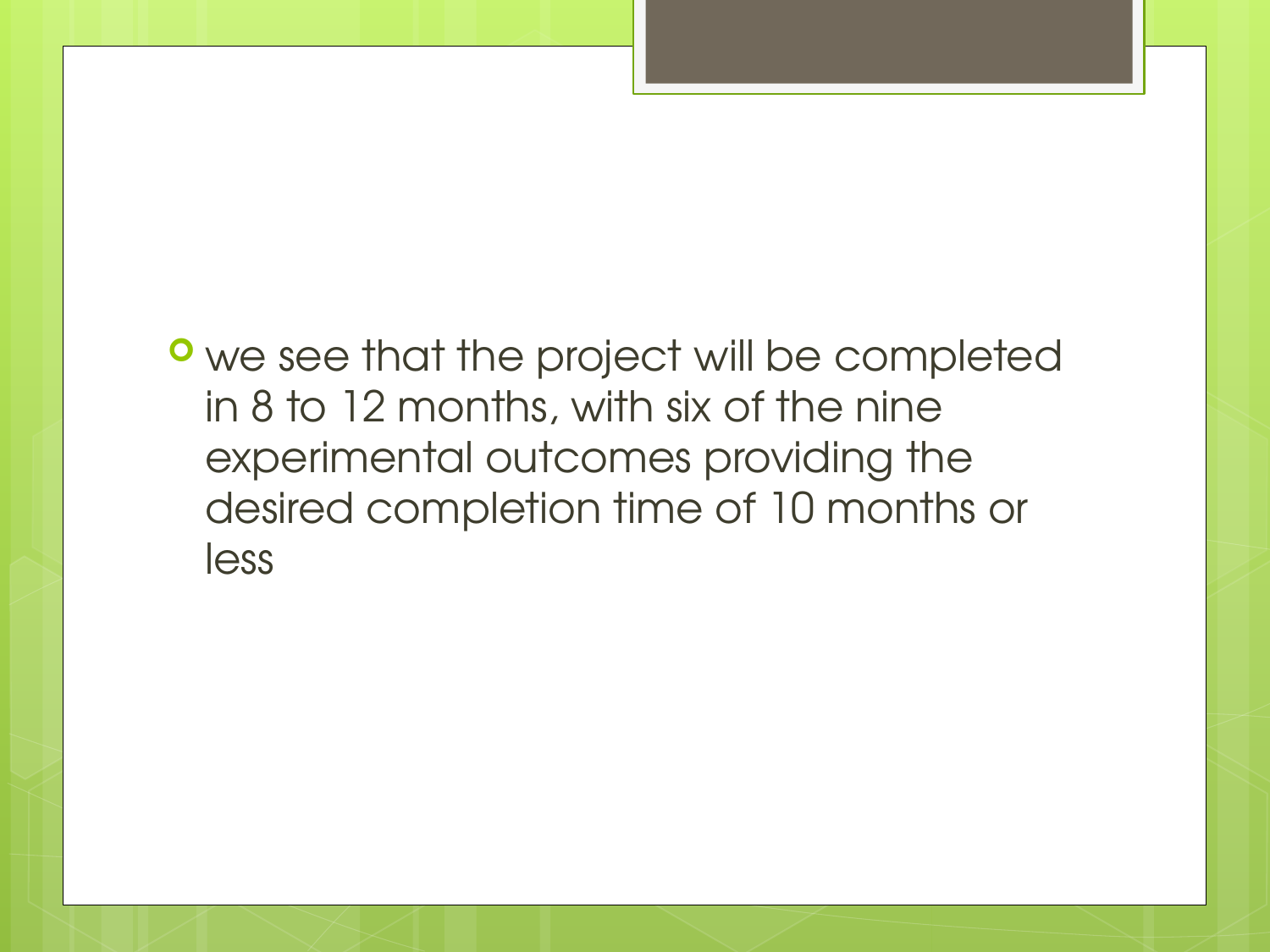

#
we see that the project will be completed in 8 to 12 months, with six of the nine experimental outcomes providing the desired completion time of 10 months or less